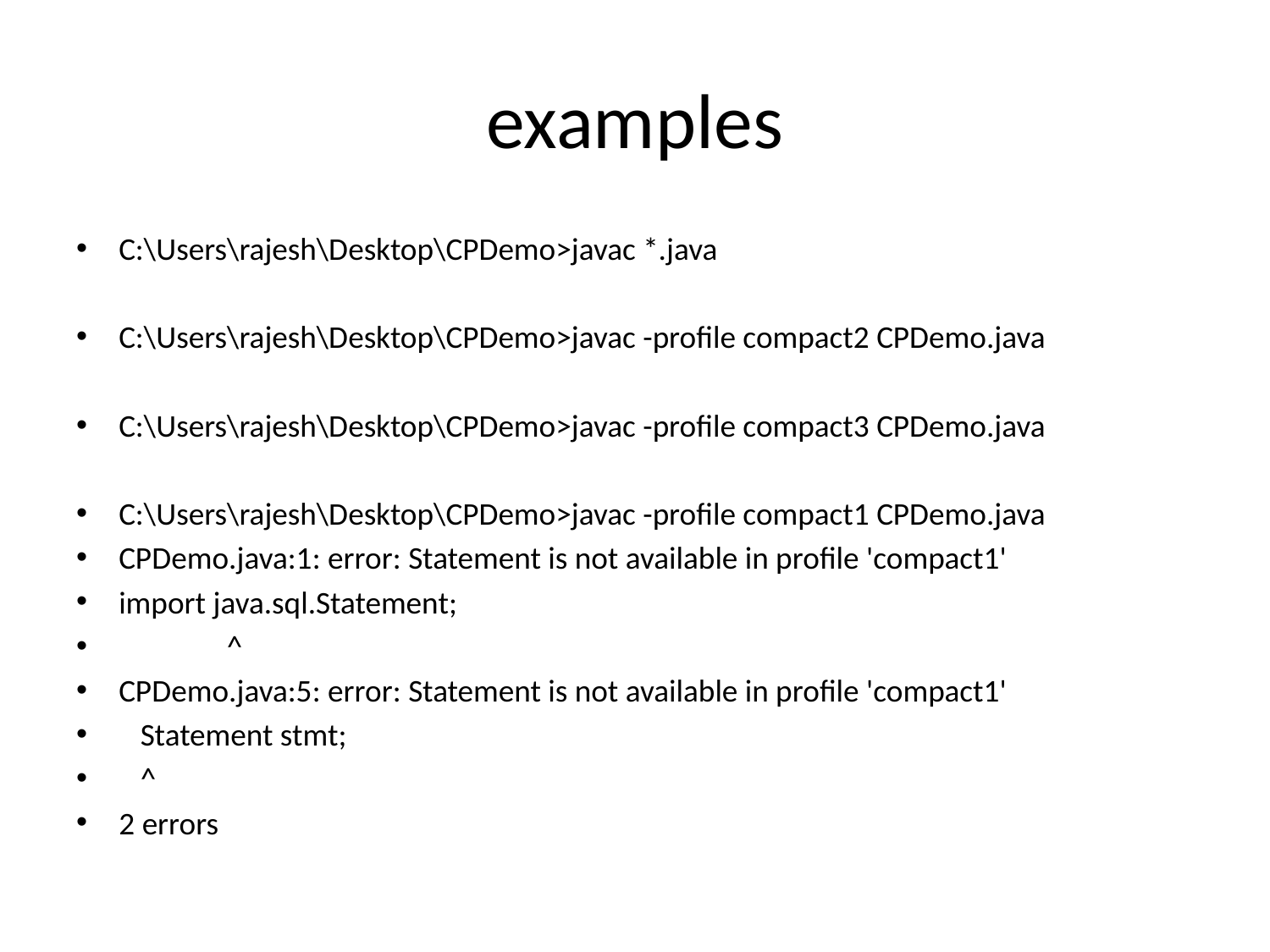

# examples
C:\Users\rajesh\Desktop\CPDemo>javac *.java

C:\Users\rajesh\Desktop\CPDemo>javac -profile compact2 CPDemo.java

C:\Users\rajesh\Desktop\CPDemo>javac -profile compact3 CPDemo.java

C:\Users\rajesh\Desktop\CPDemo>javac -profile compact1 CPDemo.java
CPDemo.java:1: error: Statement is not available in profile 'compact1'
import java.sql.Statement;
               ^
CPDemo.java:5: error: Statement is not available in profile 'compact1'
   Statement stmt;
   ^
2 errors